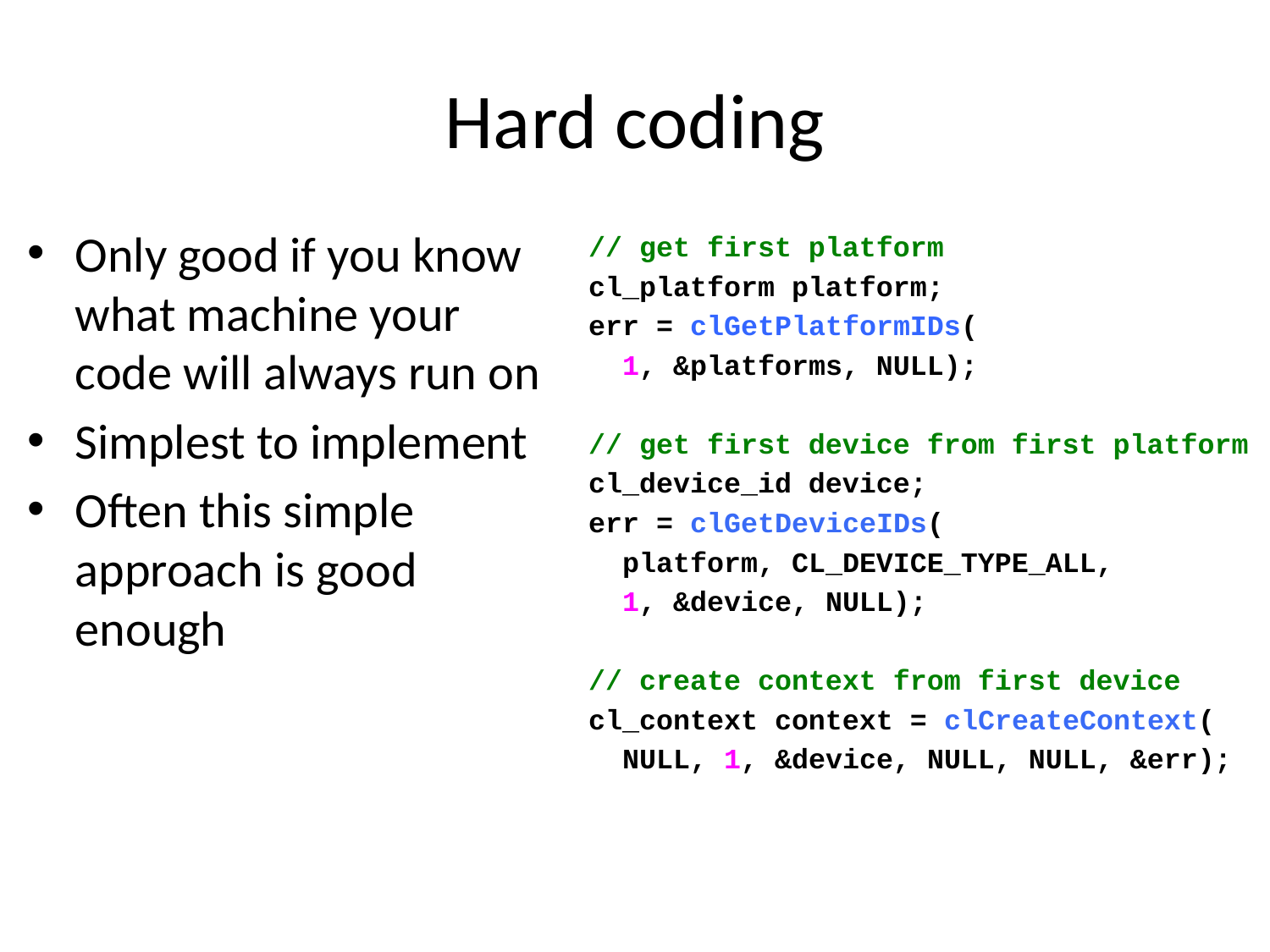

# Hard coding
Only good if you know what machine your code will always run on
Simplest to implement
Often this simple approach is good enough
// get first platform
cl_platform platform;
err = clGetPlatformIDs(
  1, &platforms, NULL);

// get first device from first platform
cl_device_id device;
err = clGetDeviceIDs(
  platform, CL_DEVICE_TYPE_ALL,
  1, &device, NULL);

// create context from first device
cl_context context = clCreateContext(
  NULL, 1, &device, NULL, NULL, &err);